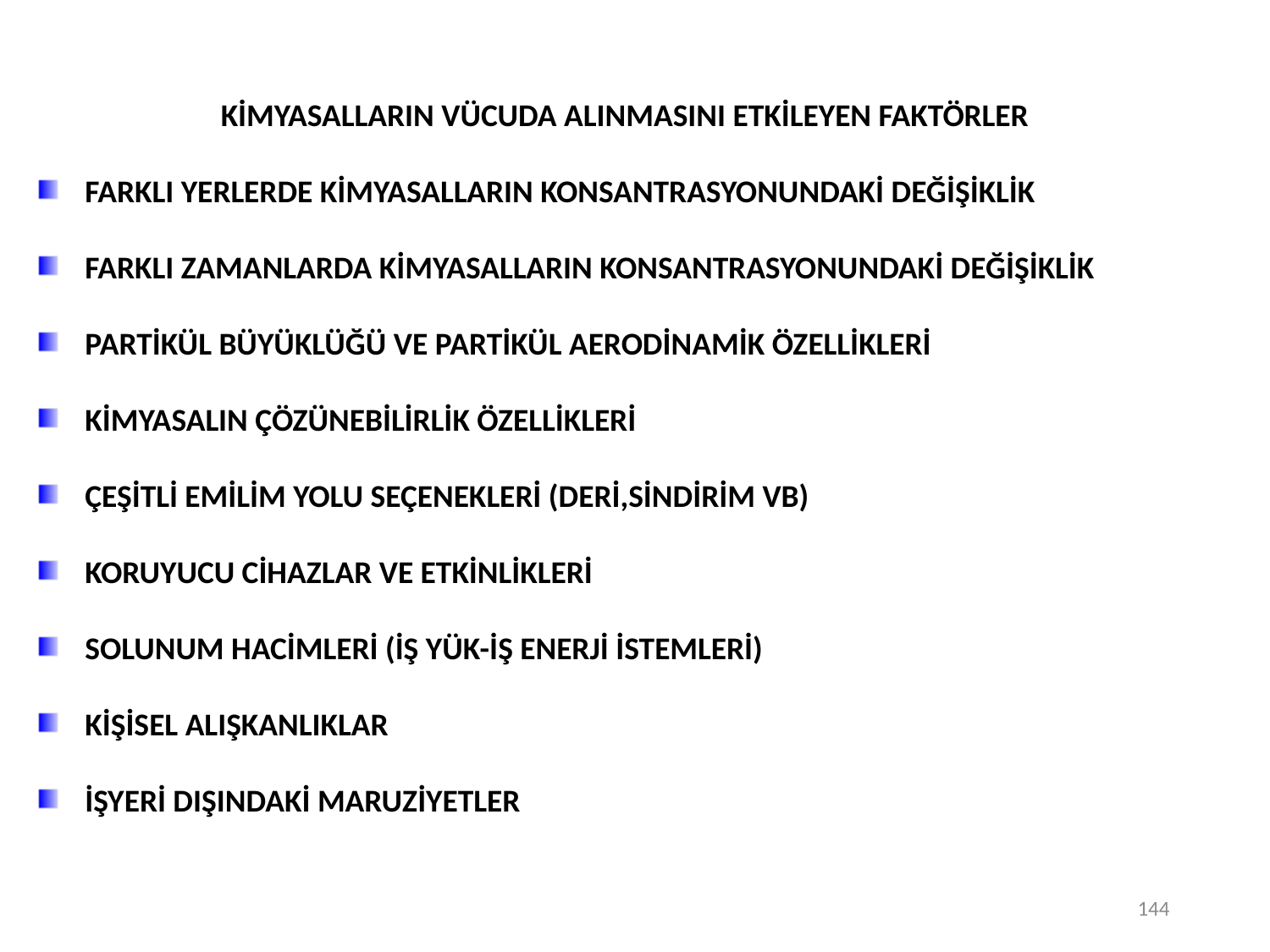

KİMYASALLARIN VÜCUDA ALINMASINI ETKİLEYEN FAKTÖRLER

FARKLI YERLERDE KİMYASALLARIN KONSANTRASYONUNDAKİ DEĞİŞİKLİK

FARKLI ZAMANLARDA KİMYASALLARIN KONSANTRASYONUNDAKİ DEĞİŞİKLİK

PARTİKÜL BÜYÜKLÜĞÜ VE PARTİKÜL AERODİNAMİK ÖZELLİKLERİ

KİMYASALIN ÇÖZÜNEBİLİRLİK ÖZELLİKLERİ

ÇEŞİTLİ EMİLİM YOLU SEÇENEKLERİ (DERİ,SİNDİRİM VB)

KORUYUCU CİHAZLAR VE ETKİNLİKLERİ

SOLUNUM HACİMLERİ (İŞ YÜK-İŞ ENERJİ İSTEMLERİ)

KİŞİSEL ALIŞKANLIKLAR

İŞYERİ DIŞINDAKİ MARUZİYETLER

144